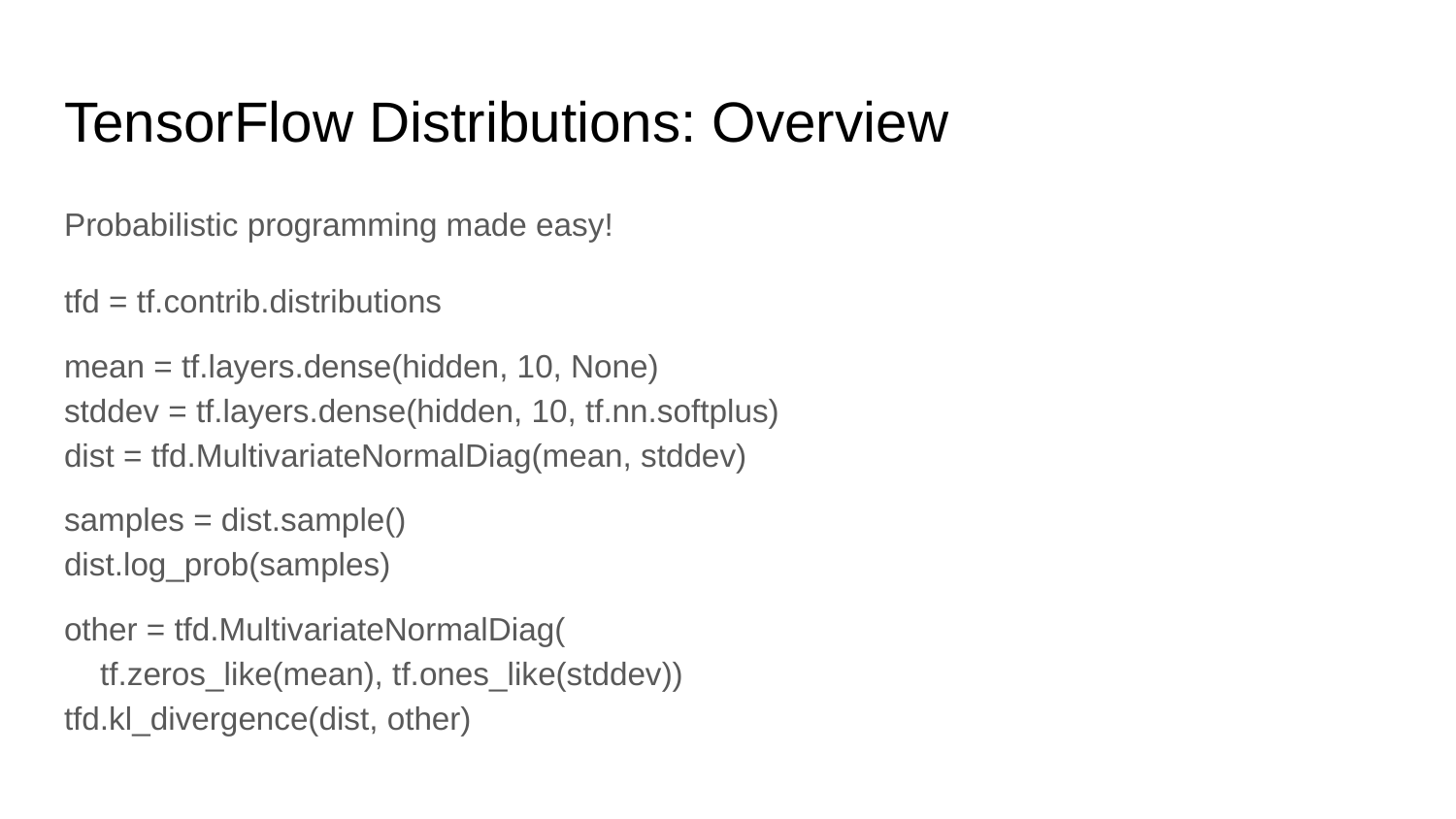

# TensorFlow Distributions: Overview
Probabilistic programming made easy!
tfd = tf.contrib.distributions
mean = tf.layers.dense(hidden, 10, None)
stddev = tf.layers.dense(hidden, 10, tf.nn.softplus)
dist = tfd.MultivariateNormalDiag(mean, stddev)
samples = dist.sample()
dist.log_prob(samples)
other = tfd.MultivariateNormalDiag(
    tf.zeros_like(mean), tf.ones_like(stddev))
tfd.kl_divergence(dist, other)